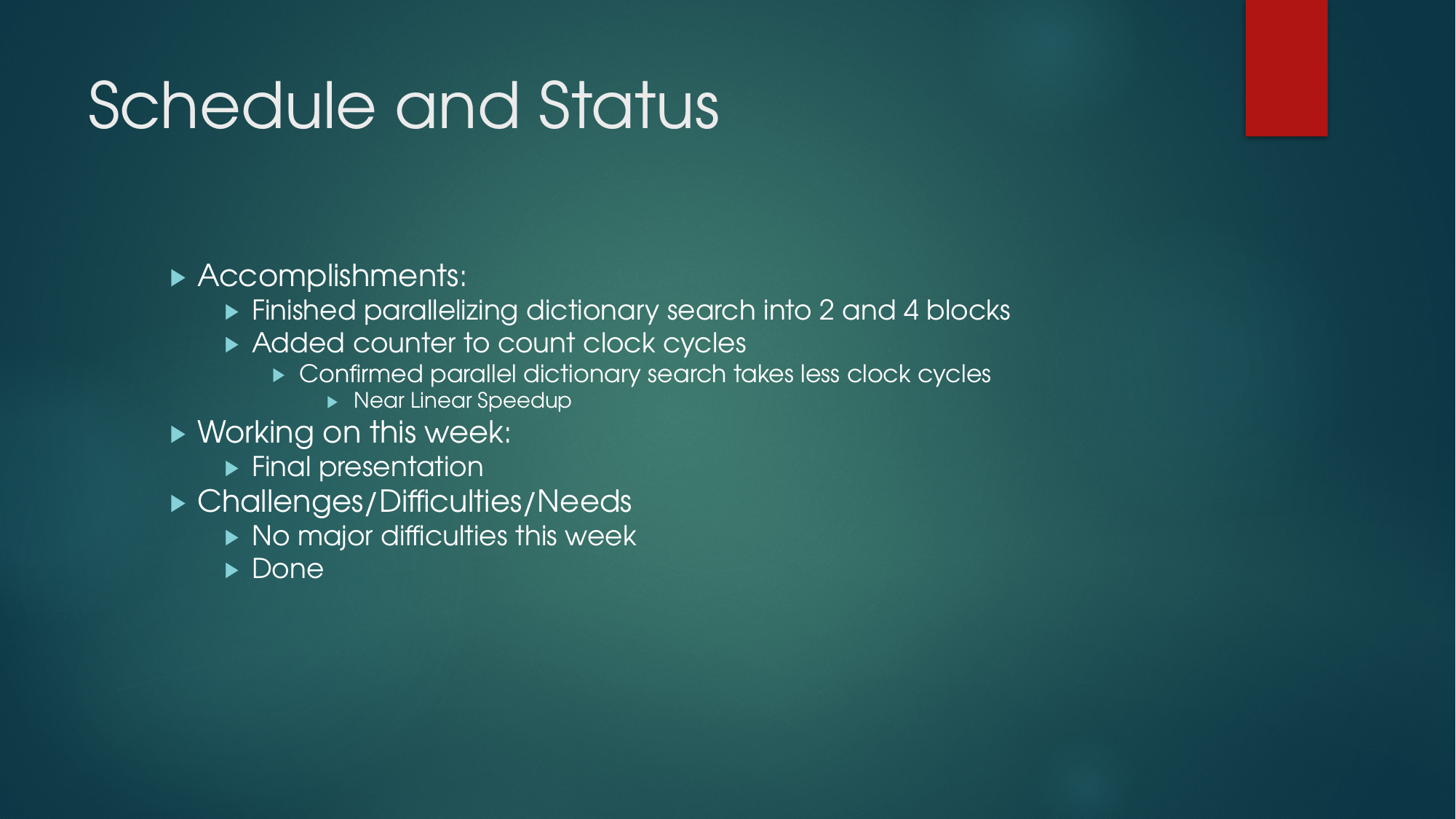

# Schedule and Status
Accomplishments:
Finished parallelizing dictionary search into 2 and 4 blocks
Added counter to count clock cycles
Confirmed parallel dictionary search takes less clock cycles
Near Linear Speedup
Working on this week:
Final presentation
Challenges/Difficulties/Needs
No major difficulties this week
Done